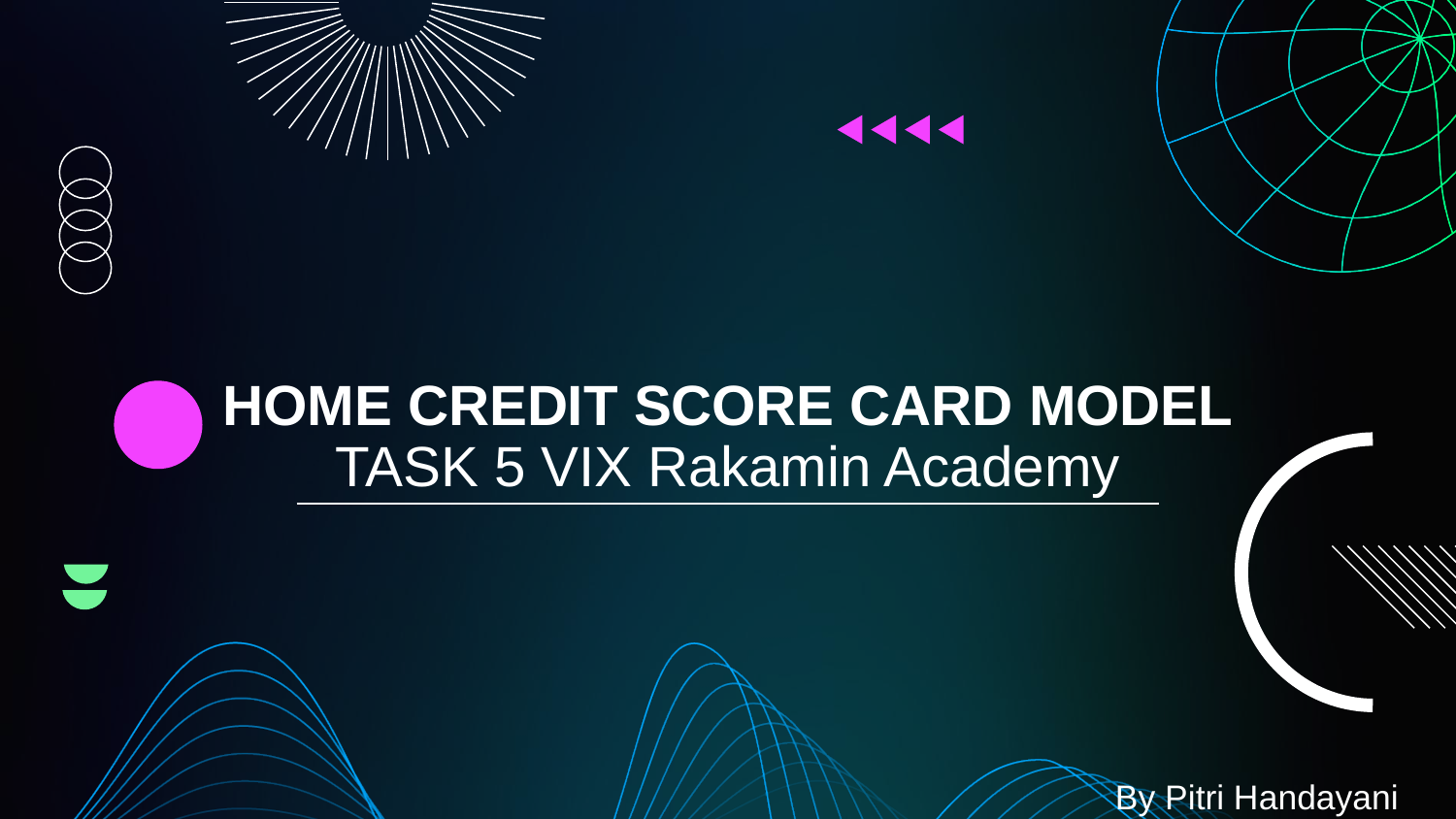

# HOME CREDIT SCORE CARD MODEL TASK 5 VIX Rakamin Academy

By Pitri Handayani